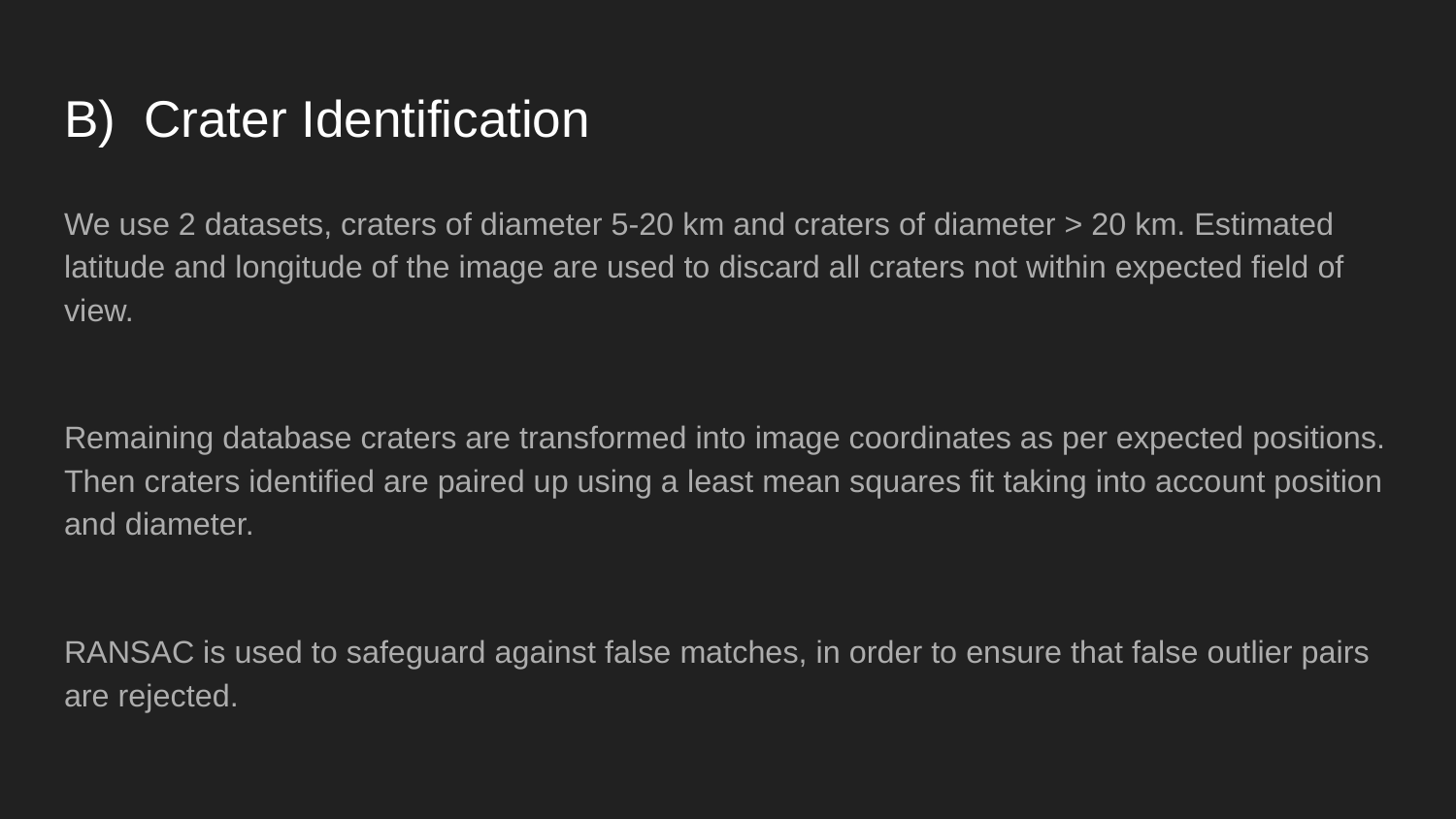

# B)  Crater Identification
We use 2 datasets, craters of diameter 5-20 km and craters of diameter > 20 km. Estimated latitude and longitude of the image are used to discard all craters not within expected field of view.

Remaining database craters are transformed into image coordinates as per expected positions. Then craters identified are paired up using a least mean squares fit taking into account position and diameter.

RANSAC is used to safeguard against false matches, in order to ensure that false outlier pairs are rejected.